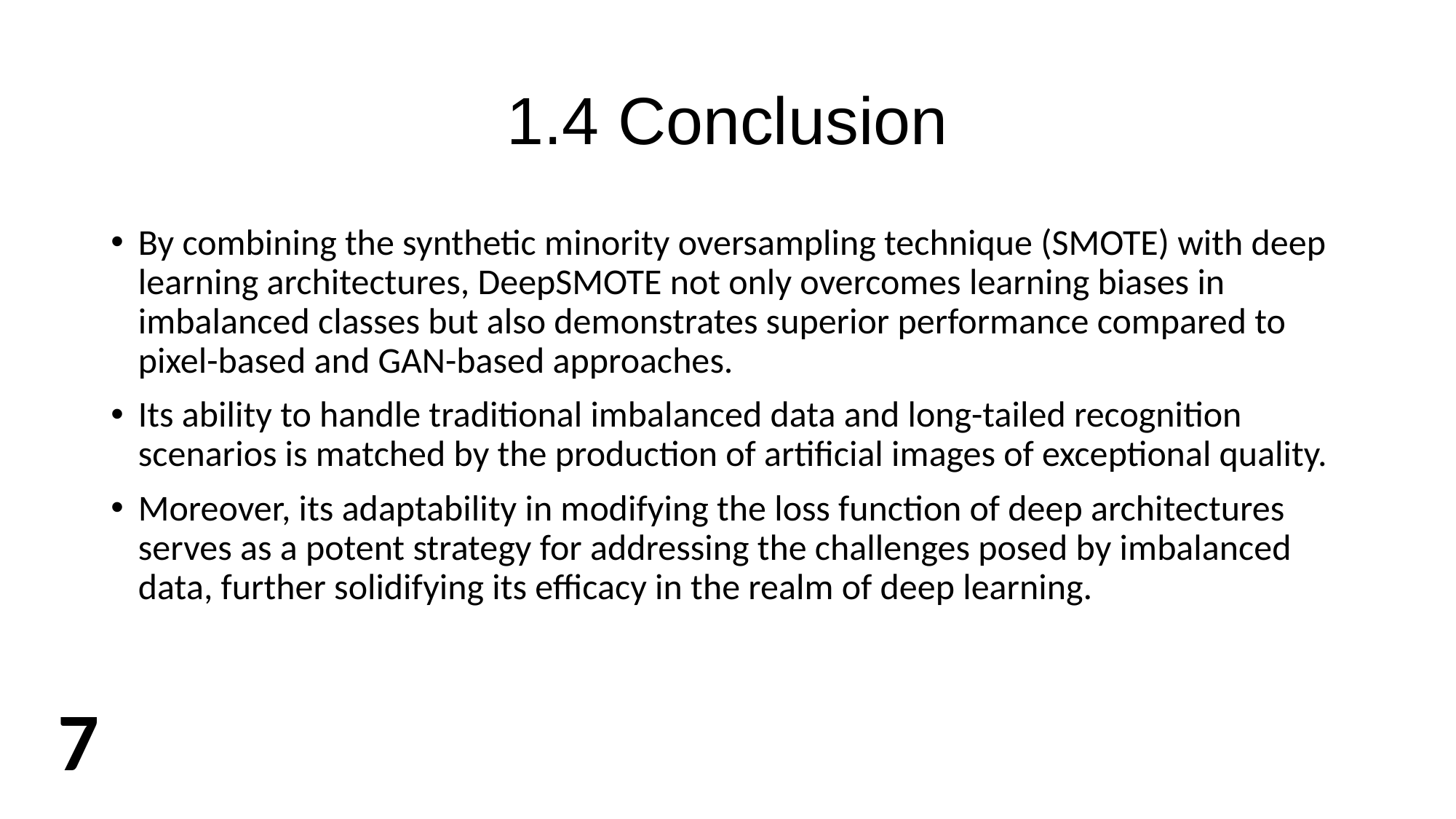

# 1.4 Conclusion
By combining the synthetic minority oversampling technique (SMOTE) with deep learning architectures, DeepSMOTE not only overcomes learning biases in imbalanced classes but also demonstrates superior performance compared to pixel-based and GAN-based approaches.
Its ability to handle traditional imbalanced data and long-tailed recognition scenarios is matched by the production of artificial images of exceptional quality.
Moreover, its adaptability in modifying the loss function of deep architectures serves as a potent strategy for addressing the challenges posed by imbalanced data, further solidifying its efficacy in the realm of deep learning.
7